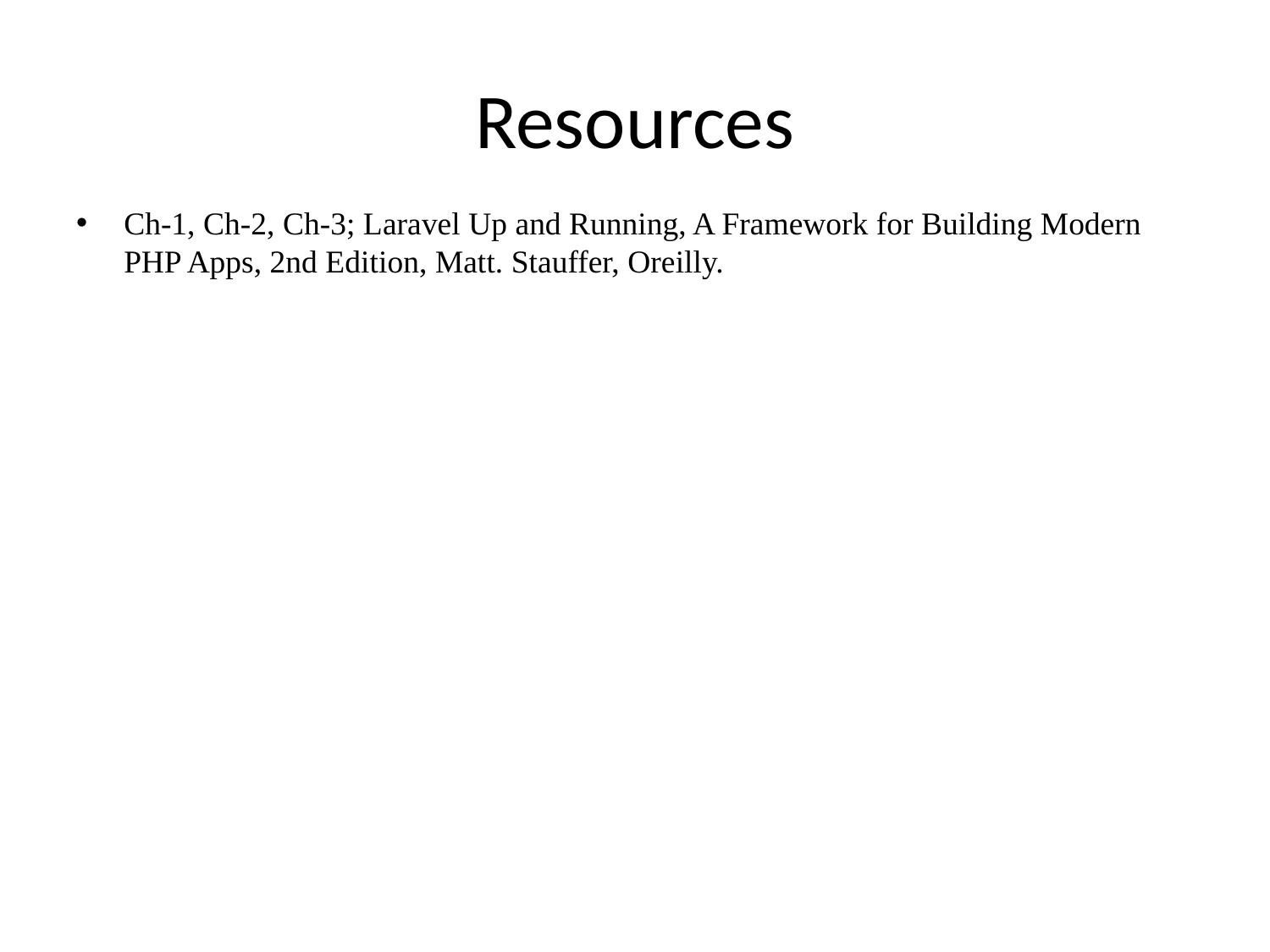

# Resources
Ch-1, Ch-2, Ch-3; Laravel Up and Running, A Framework for Building Modern PHP Apps, 2nd Edition, Matt. Stauffer, Oreilly.